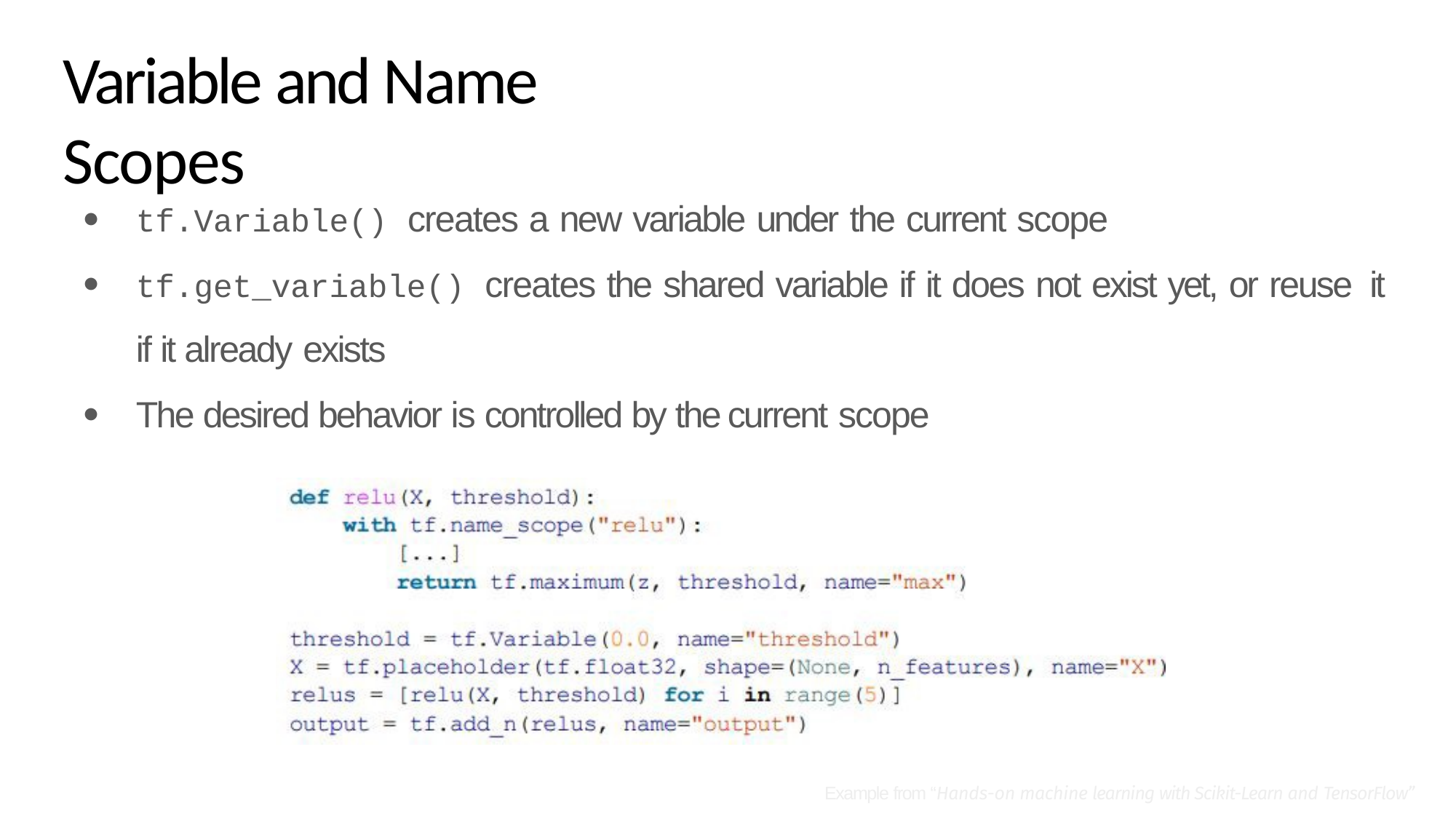

# Variable and Name Scopes
tf.Variable() creates a new variable under the current scope
tf.get_variable() creates the shared variable if it does not exist yet, or reuse  it if it already exists
The desired behavior is controlled by the current scope

Example from “Hands-on machine learning with Scikit-Learn and TensorFlow”